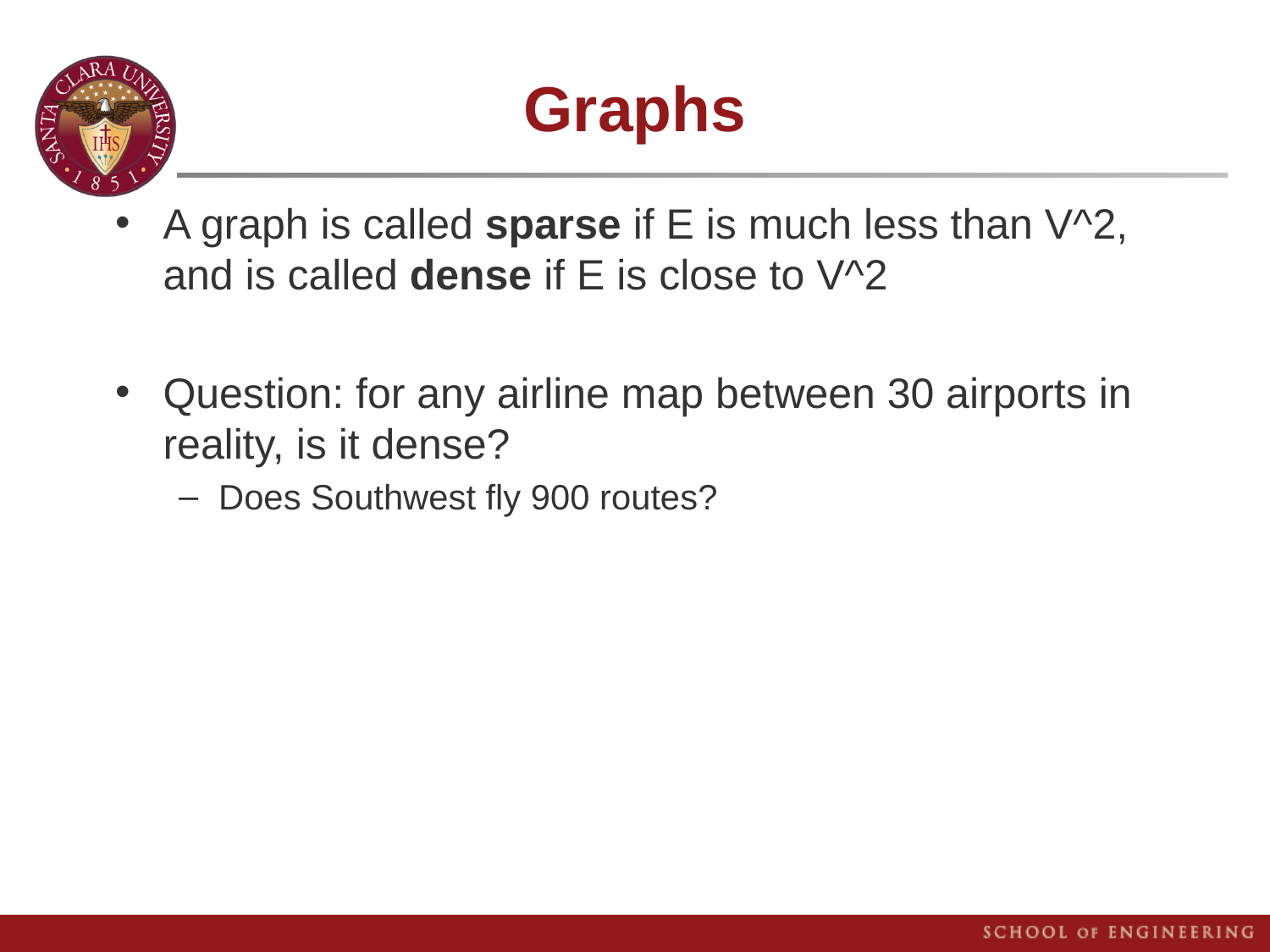

# Graphs
A graph is called sparse if E is much less than V^2, and is called dense if E is close to V^2

Question: for any airline map between 30 airports in reality, is it dense?
Does Southwest fly 900 routes?